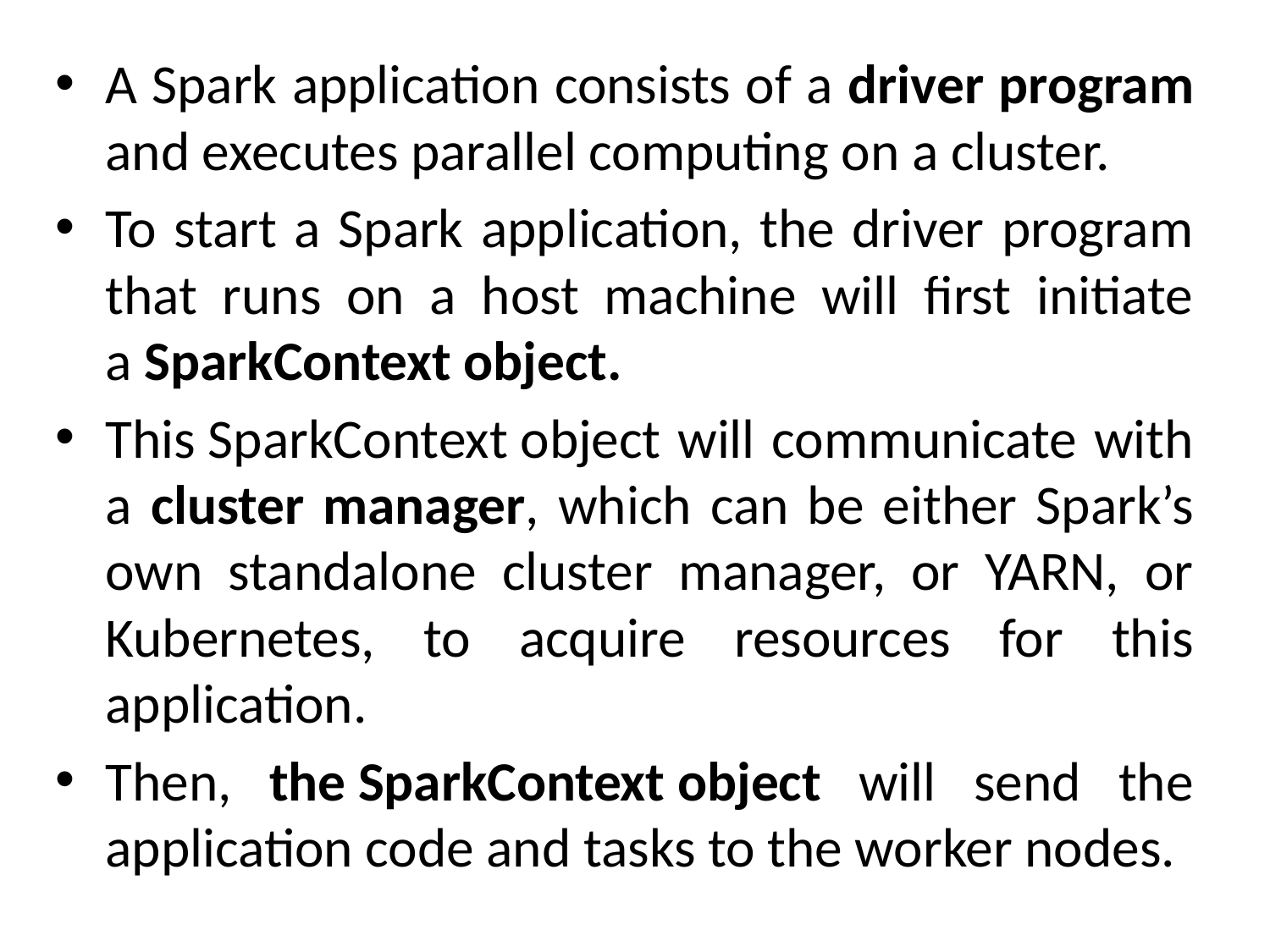

A Spark application consists of a driver program and executes parallel computing on a cluster.
To start a Spark application, the driver program that runs on a host machine will first initiate a SparkContext object.
This SparkContext object will communicate with a cluster manager, which can be either Spark’s own standalone cluster manager, or YARN, or Kubernetes, to acquire resources for this application.
Then, the SparkContext object will send the application code and tasks to the worker nodes.